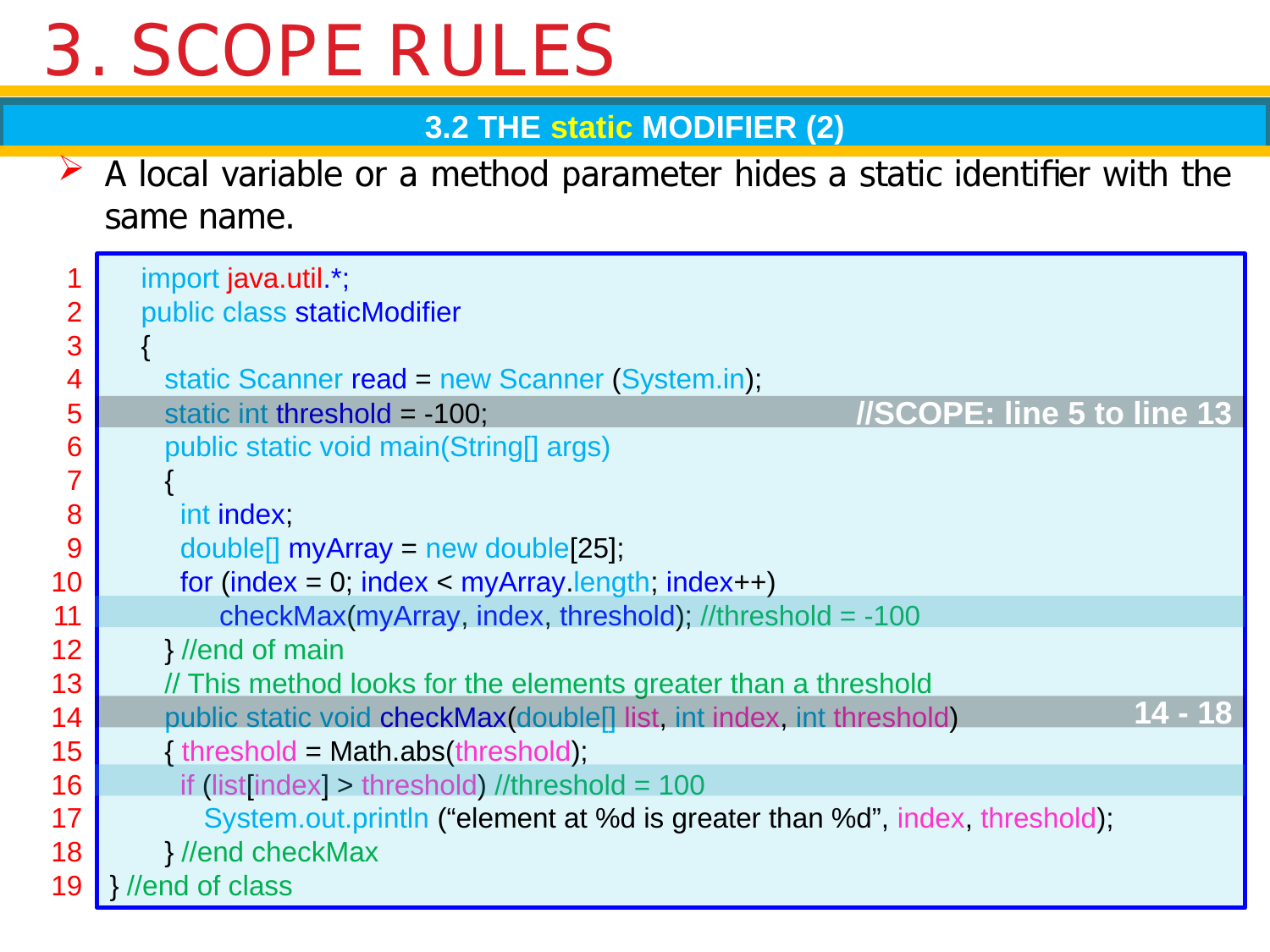

# 3. SCOPE RULES
3.2 THE static MODIFIER (2)
A local variable or a method parameter hides a static identifier with the same name.
1
2
3
4
5
6
7
8
9
10
11
12
13
14
15
16
17
18
19
    import java.util.*;
    public class staticModifier
    {
       static Scanner read = new Scanner (System.in);
       static int threshold = -100;
       public static void main(String[] args)
       {
         int index;
         double[] myArray = new double[25];
         for (index = 0; index < myArray.length; index++)
              checkMax(myArray, index, threshold); //threshold = -100
       } //end of main
       // This method looks for the elements greater than a threshold
       public static void checkMax(double[] list, int index, int threshold)
       { threshold = Math.abs(threshold);
         if (list[index] > threshold) //threshold = 100
            System.out.println (“element at %d is greater than %d”, index, threshold);
       } //end checkMax
} //end of class
//SCOPE: line 5 to line 13

 14 - 18

20